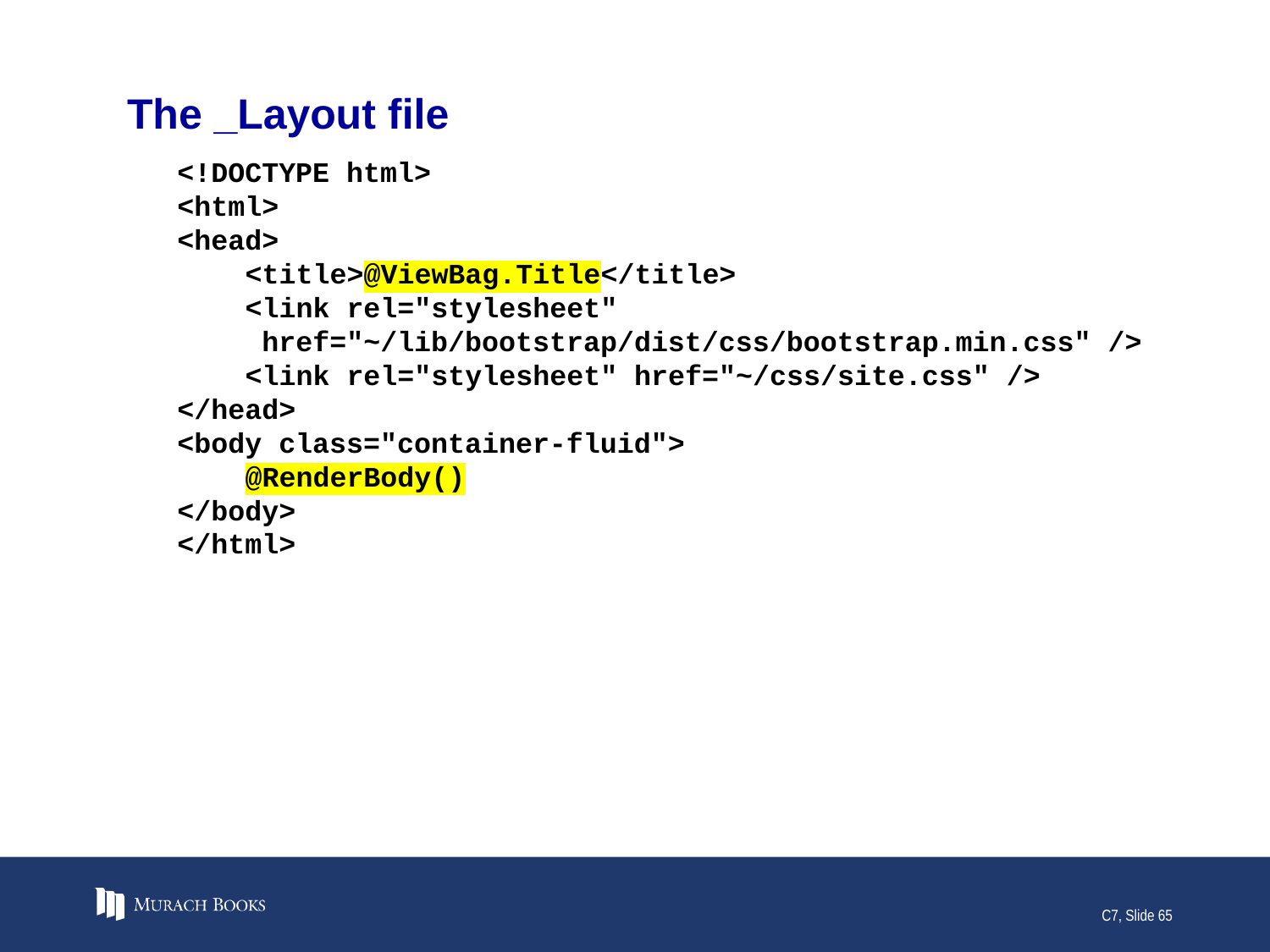

# The _Layout file
<!DOCTYPE html>
<html>
<head>
    <title>@ViewBag.Title</title>
    <link rel="stylesheet"
     href="~/lib/bootstrap/dist/css/bootstrap.min.css" />
    <link rel="stylesheet" href="~/css/site.css" />
</head>
<body class="container-fluid">
    @RenderBody()
</body>
</html>

C7, Slide 65